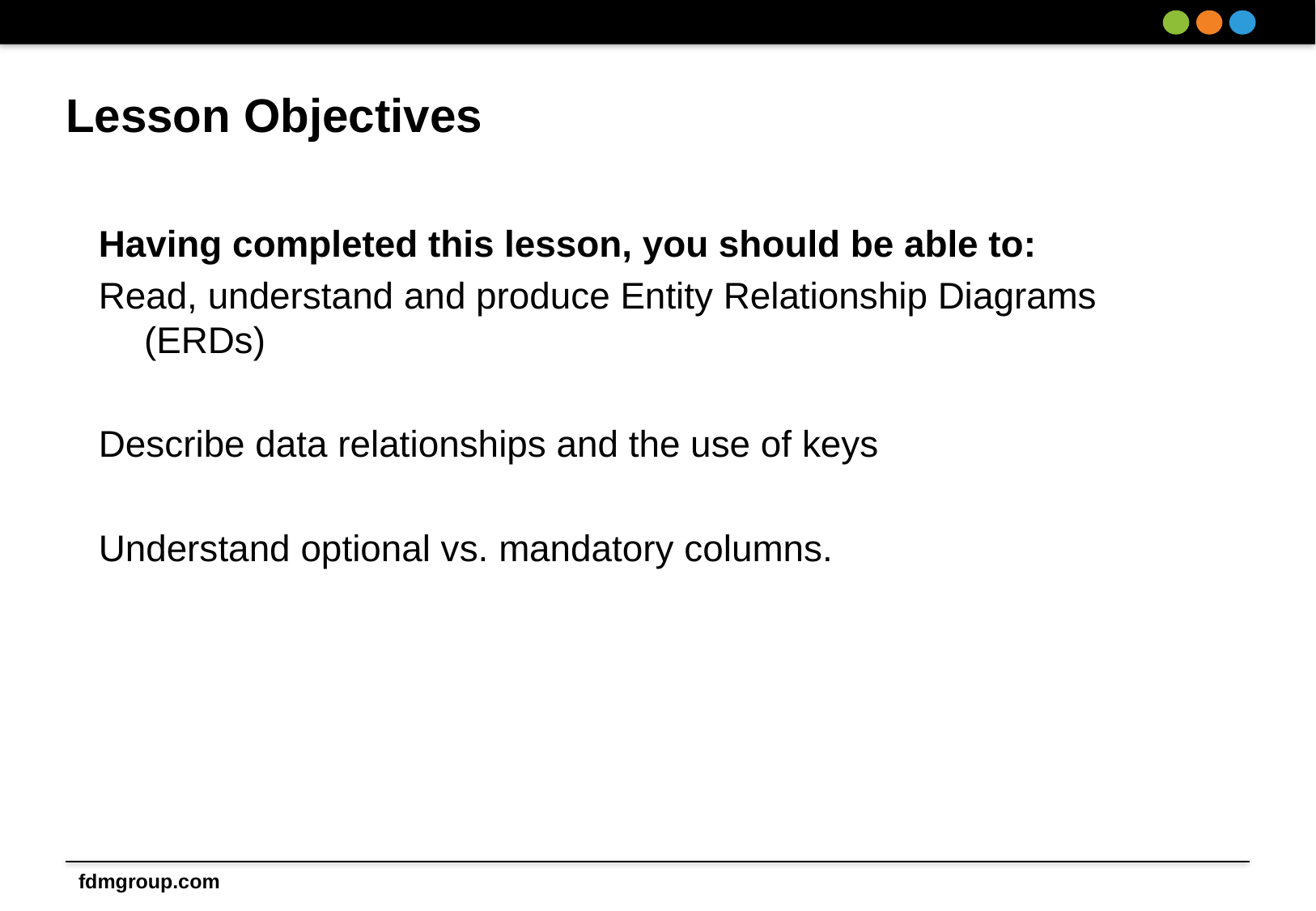

# Lesson Objectives
Having completed this lesson, you should be able to:
Read, understand and produce Entity Relationship Diagrams (ERDs)

Describe data relationships and the use of keys

Understand optional vs. mandatory columns.